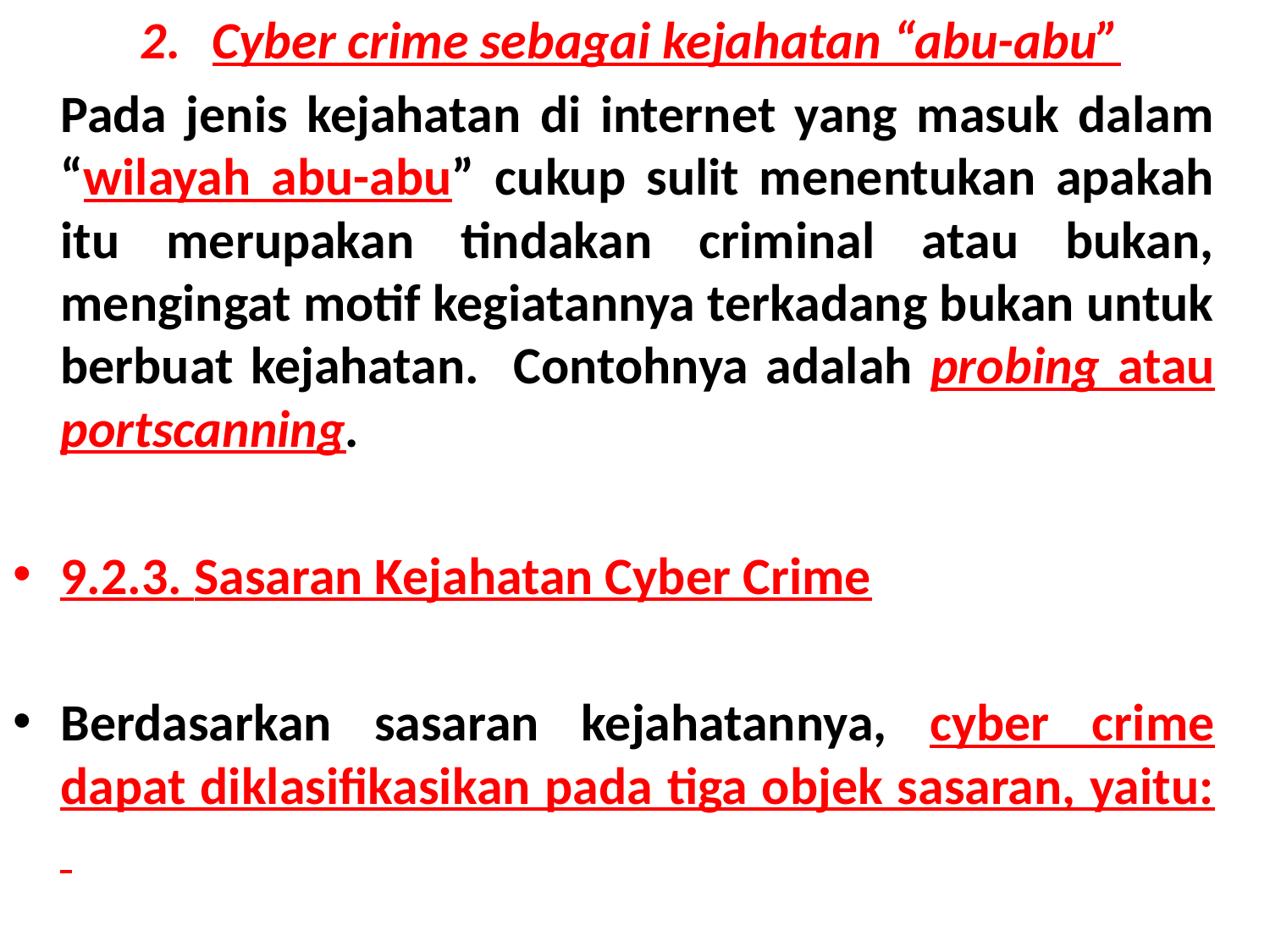

Cyber crime sebagai kejahatan “abu-abu”
	Pada jenis kejahatan di internet yang masuk dalam “wilayah abu-abu” cukup sulit menentukan apakah itu merupakan tindakan criminal atau bukan, mengingat motif kegiatannya terkadang bukan untuk berbuat kejahatan.  Contohnya adalah probing atau portscanning.

9.2.3. Sasaran Kejahatan Cyber Crime

Berdasarkan sasaran kejahatannya, cyber crime dapat diklasifikasikan pada tiga objek sasaran, yaitu: